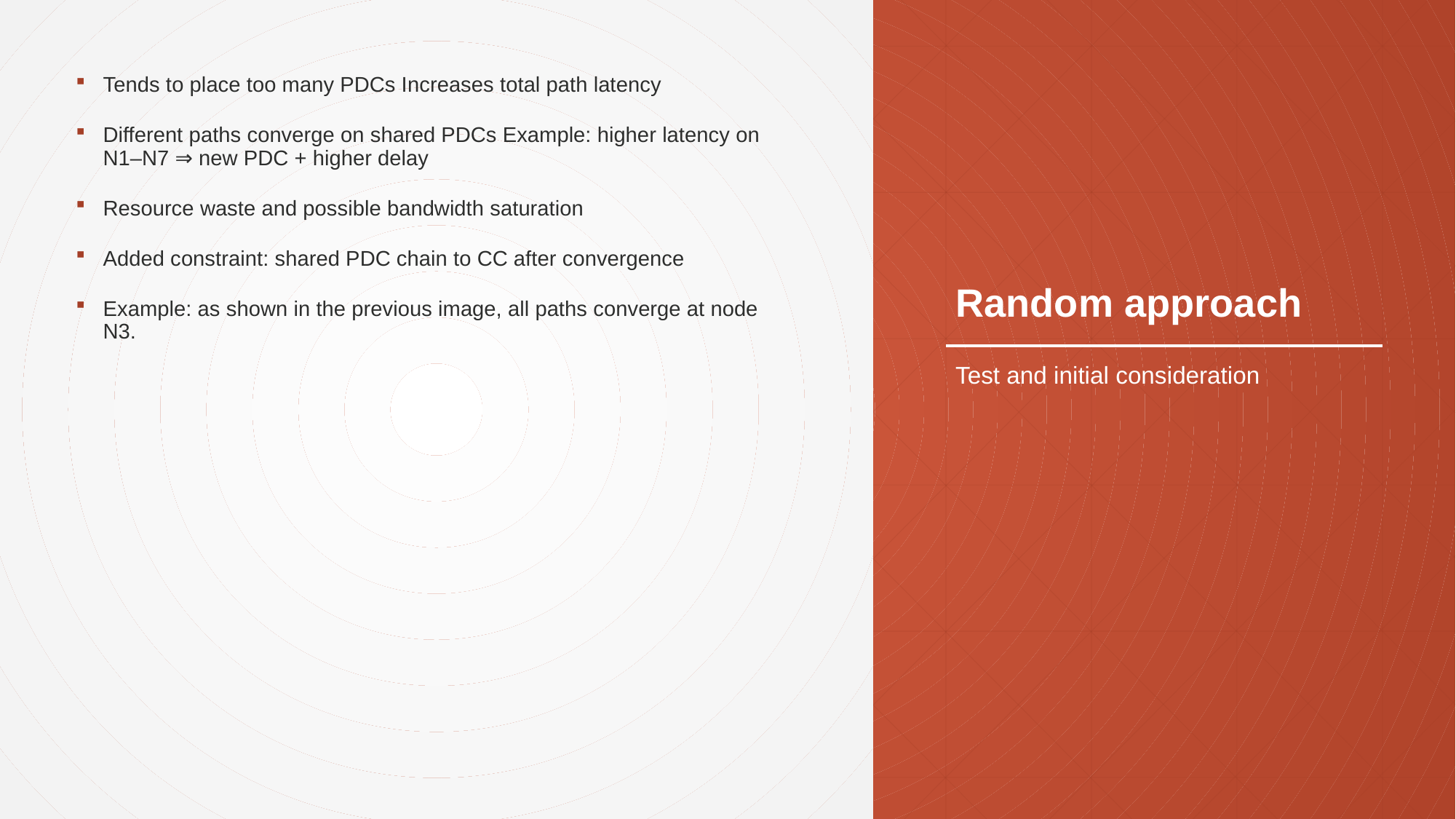

Tends to place too many PDCs Increases total path latency
Different paths converge on shared PDCs Example: higher latency on N1–N7 ⇒ new PDC + higher delay
Resource waste and possible bandwidth saturation
Added constraint: shared PDC chain to CC after convergence
Example: as shown in the previous image, all paths converge at node N3.
# Random approach
Test and initial consideration